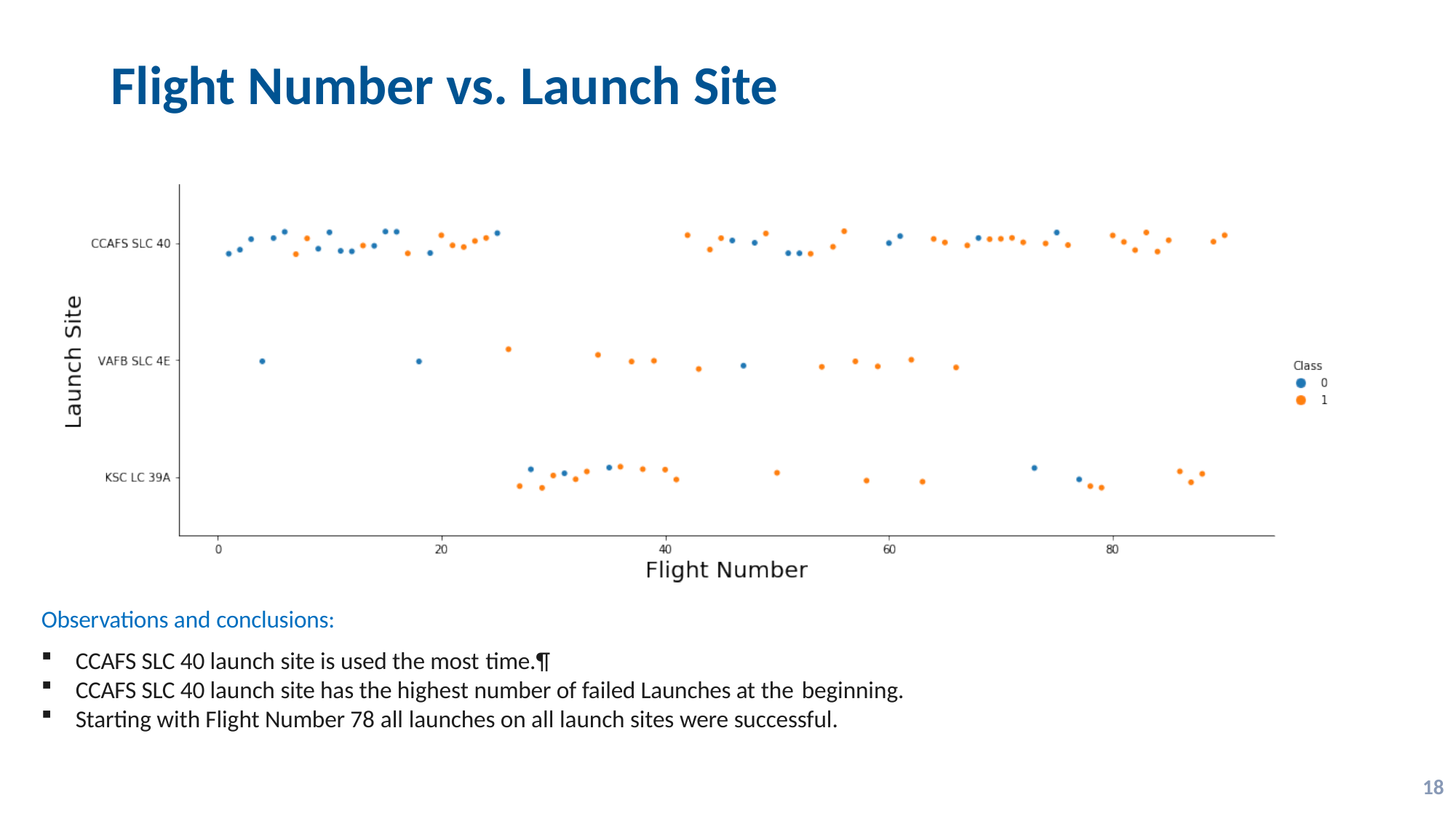

# Flight Number vs. Launch Site

Observations and conclusions:
CCAFS SLC 40 launch site is used the most time.¶
CCAFS SLC 40 launch site has the highest number of failed Launches at the beginning.
Starting with Flight Number 78 all launches on all launch sites were successful.
18